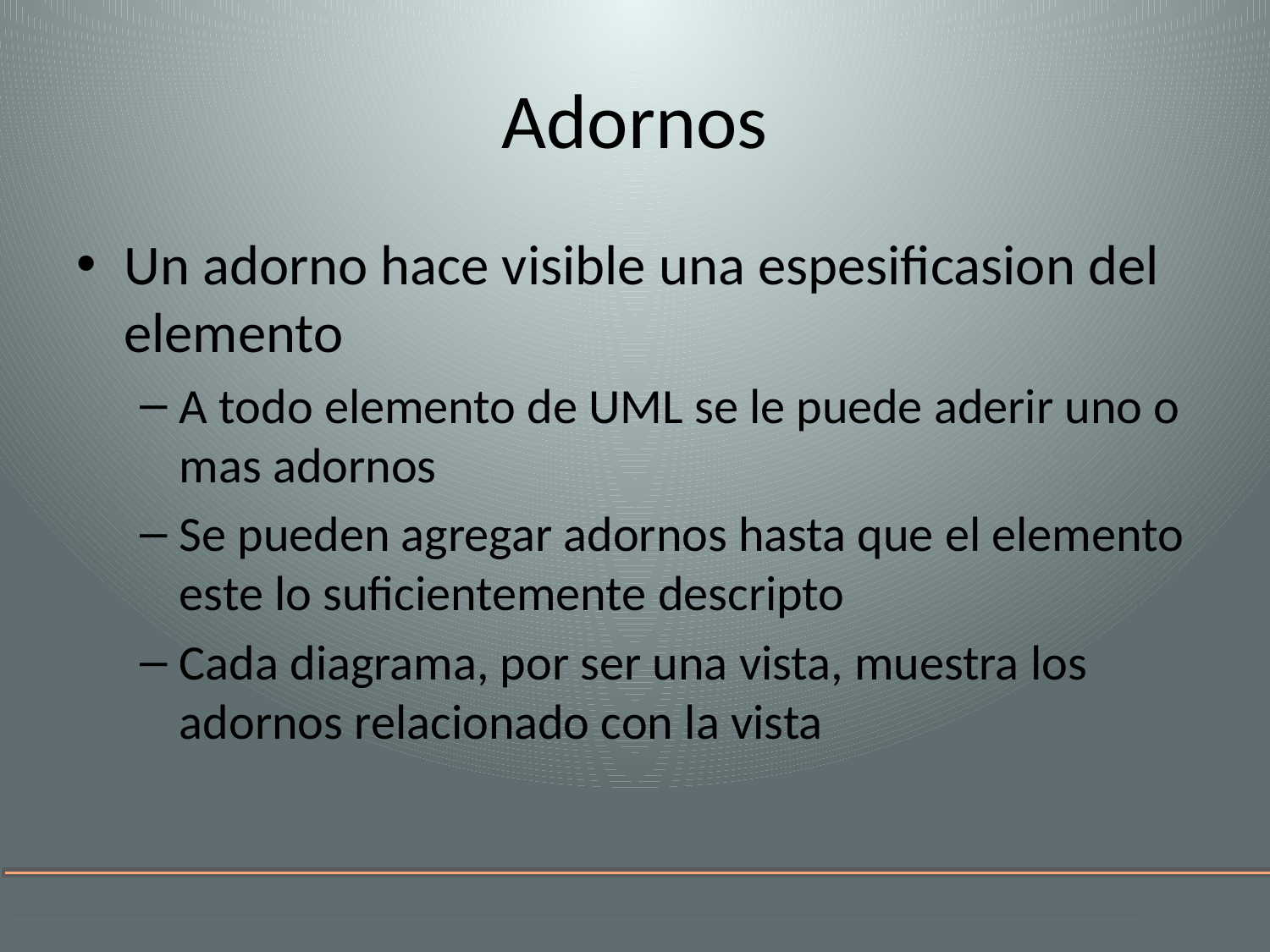

# Adornos
Un adorno hace visible una espesificasion del elemento
A todo elemento de UML se le puede aderir uno o mas adornos
Se pueden agregar adornos hasta que el elemento este lo suficientemente descripto
Cada diagrama, por ser una vista, muestra los adornos relacionado con la vista